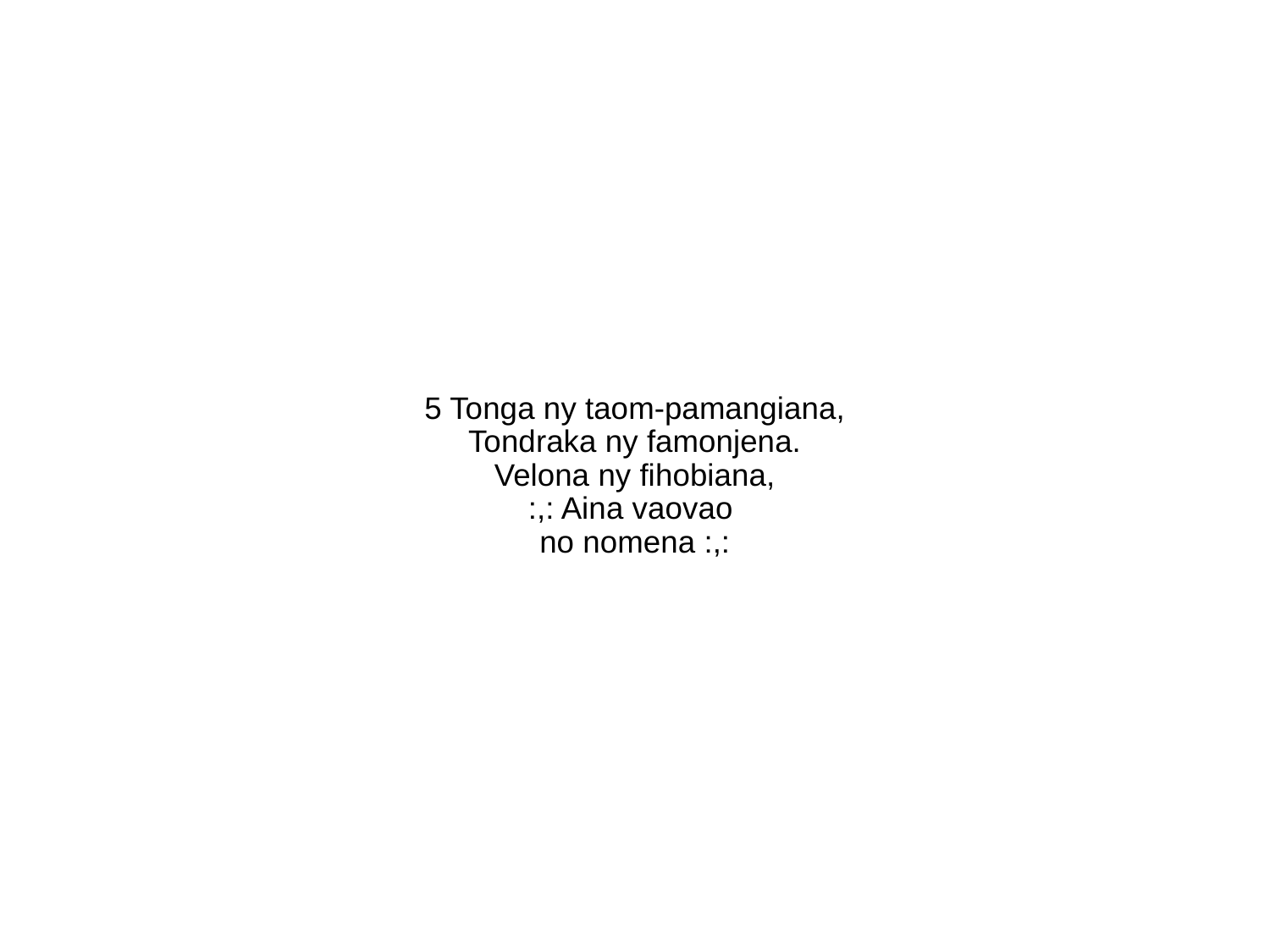

5 Tonga ny taom-pamangiana,
Tondraka ny famonjena.
Velona ny fihobiana,
:,: Aina vaovao
no nomena :,: